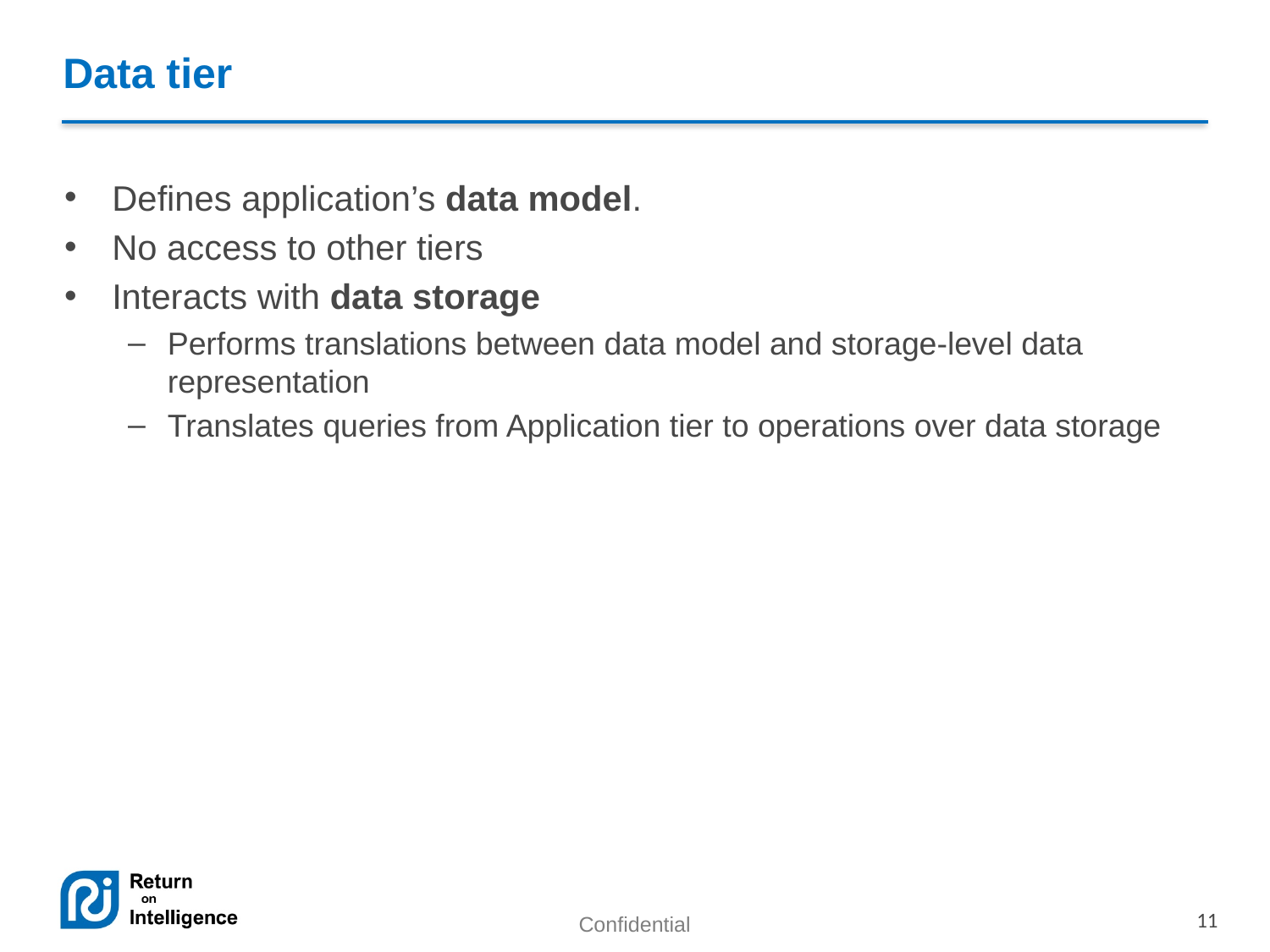

# Data tier
Defines application’s data model.
No access to other tiers
Interacts with data storage
Performs translations between data model and storage-level data representation
Translates queries from Application tier to operations over data storage